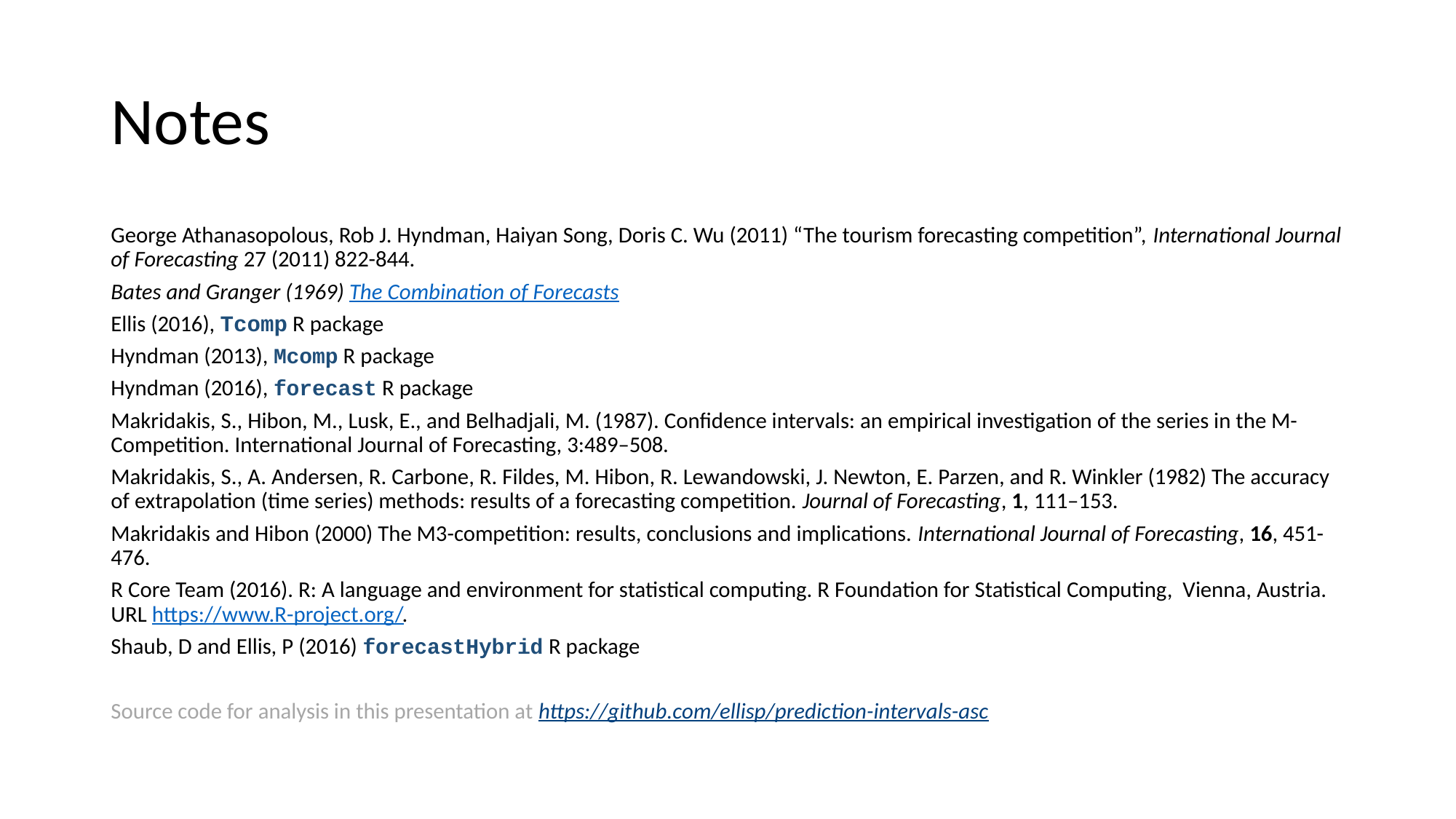

# Notes
George Athanasopolous, Rob J. Hyndman, Haiyan Song, Doris C. Wu (2011) “The tourism forecasting competition”, International Journal of Forecasting 27 (2011) 822-844.
Bates and Granger (1969) The Combination of Forecasts
Ellis (2016), Tcomp R package
Hyndman (2013), Mcomp R package
Hyndman (2016), forecast R package
Makridakis, S., Hibon, M., Lusk, E., and Belhadjali, M. (1987). Confidence intervals: an empirical investigation of the series in the M-Competition. International Journal of Forecasting, 3:489–508.
Makridakis, S., A. Andersen, R. Carbone, R. Fildes, M. Hibon, R. Lewandowski, J. Newton, E. Parzen, and R. Winkler (1982) The accuracy of extrapolation (time series) methods: results of a forecasting competition. Journal of Forecasting, 1, 111–153.
Makridakis and Hibon (2000) The M3-competition: results, conclusions and implications. International Journal of Forecasting, 16, 451-476.
R Core Team (2016). R: A language and environment for statistical computing. R Foundation for Statistical Computing,  Vienna, Austria. URL https://www.R-project.org/.
Shaub, D and Ellis, P (2016) forecastHybrid R package

Source code for analysis in this presentation at https://github.com/ellisp/prediction-intervals-asc